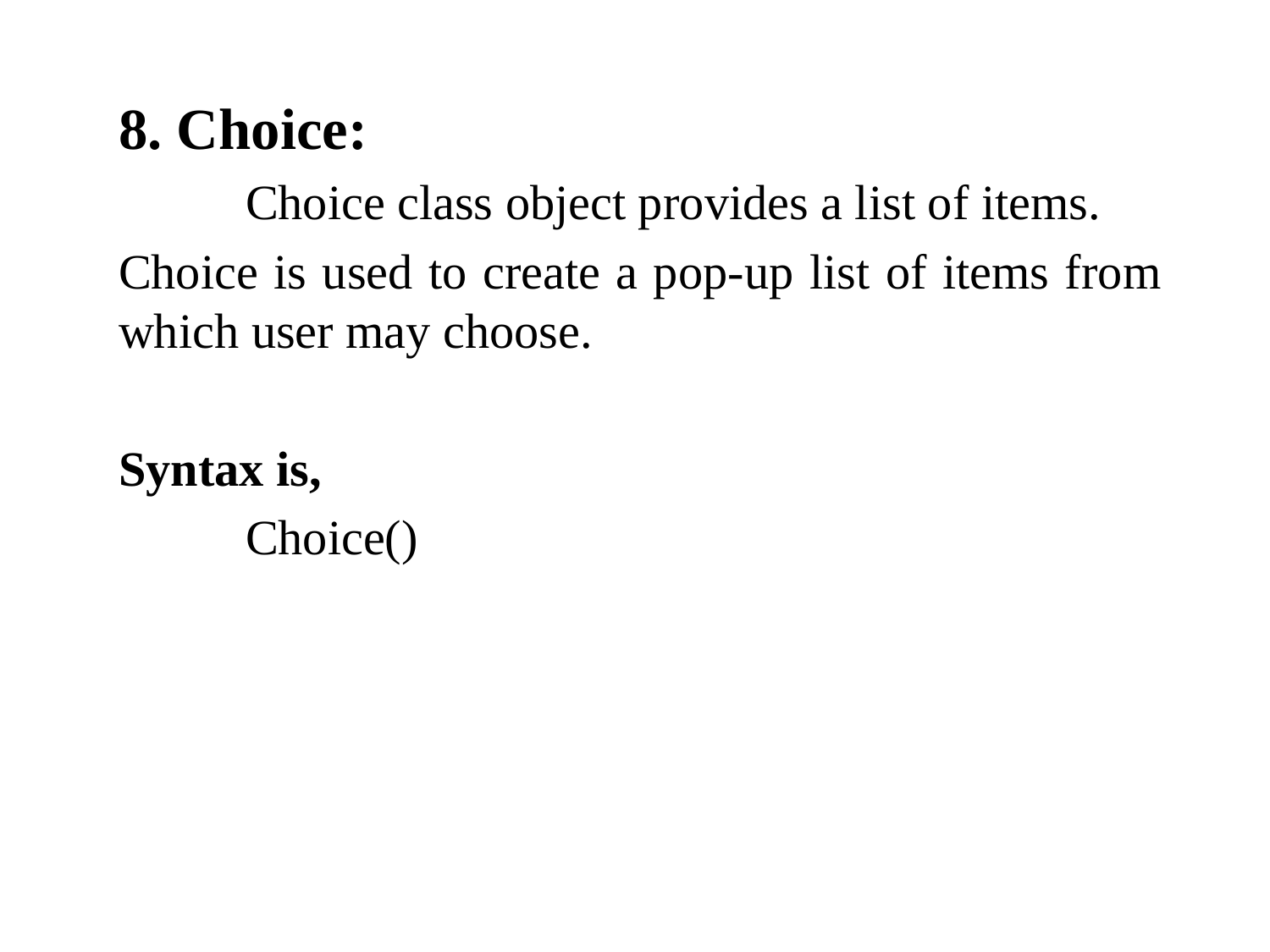

8. Choice:
	Choice class object provides a list of items.
Choice is used to create a pop-up list of items from which user may choose.

Syntax is,
	Choice()